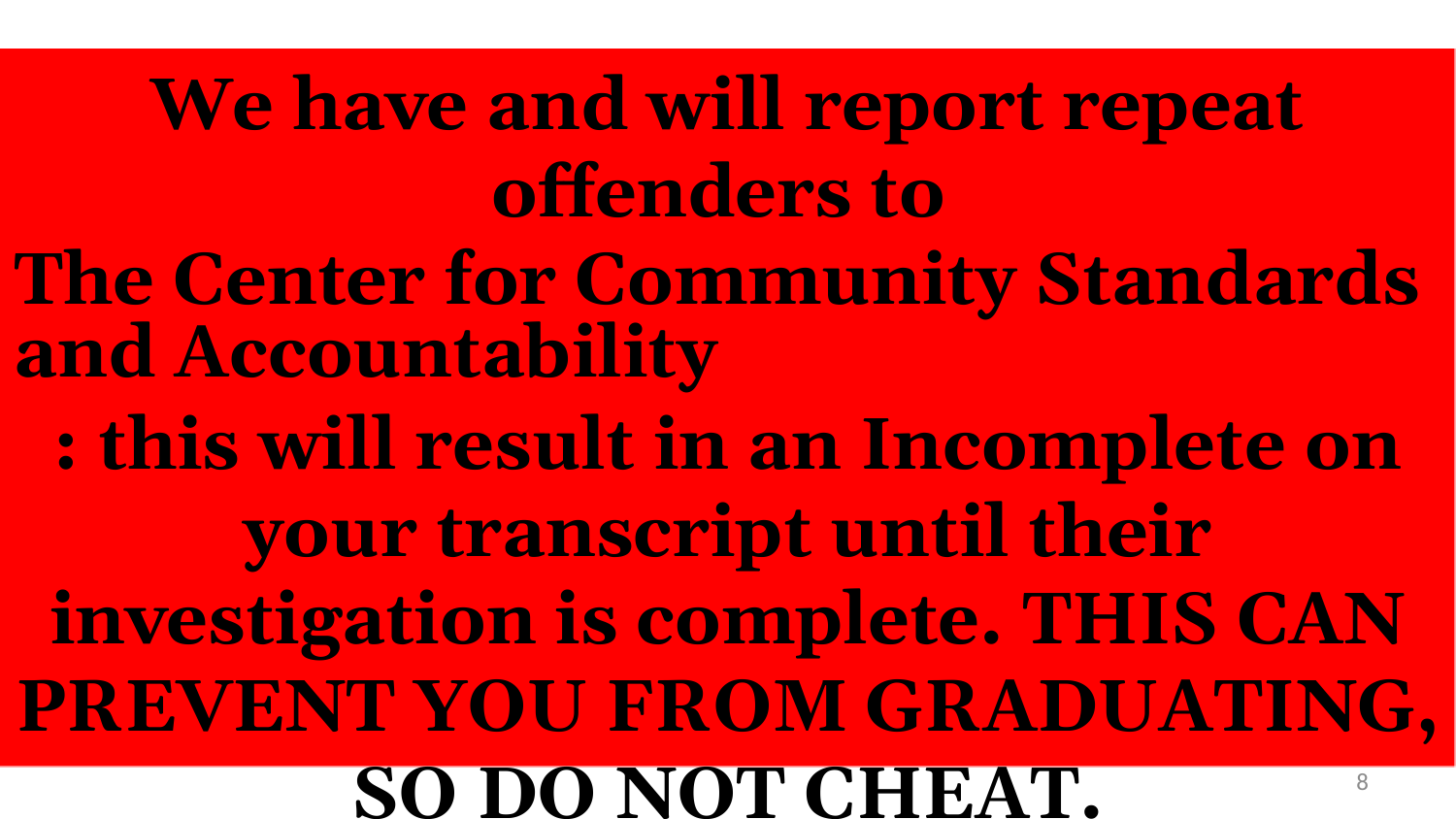

Academic Integrity
We have and will report repeat offenders to The Center for Community Standards and Accountability: this will result in an Incomplete on your transcript until their investigation is complete. THIS CAN PREVENT YOU FROM GRADUATING, SO DO NOT CHEAT.
Code of Academic Integrity: All students are expected to adhere to the University’s Code of Academic Integrity.

You are encouraged to collaborate with your peers when working on your homework problems, as well as consult other materials.  However, when you write up your own solutions, these materials (including your friends!) should be left aside, and you should write up solutions from scratch.

You should also cite all resources used and disclose all collaborations in your submission.  Collaboration is different from cheating.  While the former is encouraged, the latter is defined as attempting, abetting, or using unauthorized assistance (e.g., a knowledgeable senior who is not taking the class) or material (e.g., online code).  Some other examples of cheating include: copying problem sets/exams, handing in someone else’s work as your own, and plagiarism.  This will not be tolerated and will be reported to the university.

Citing the solution manual is not a workaround to this policy!
8